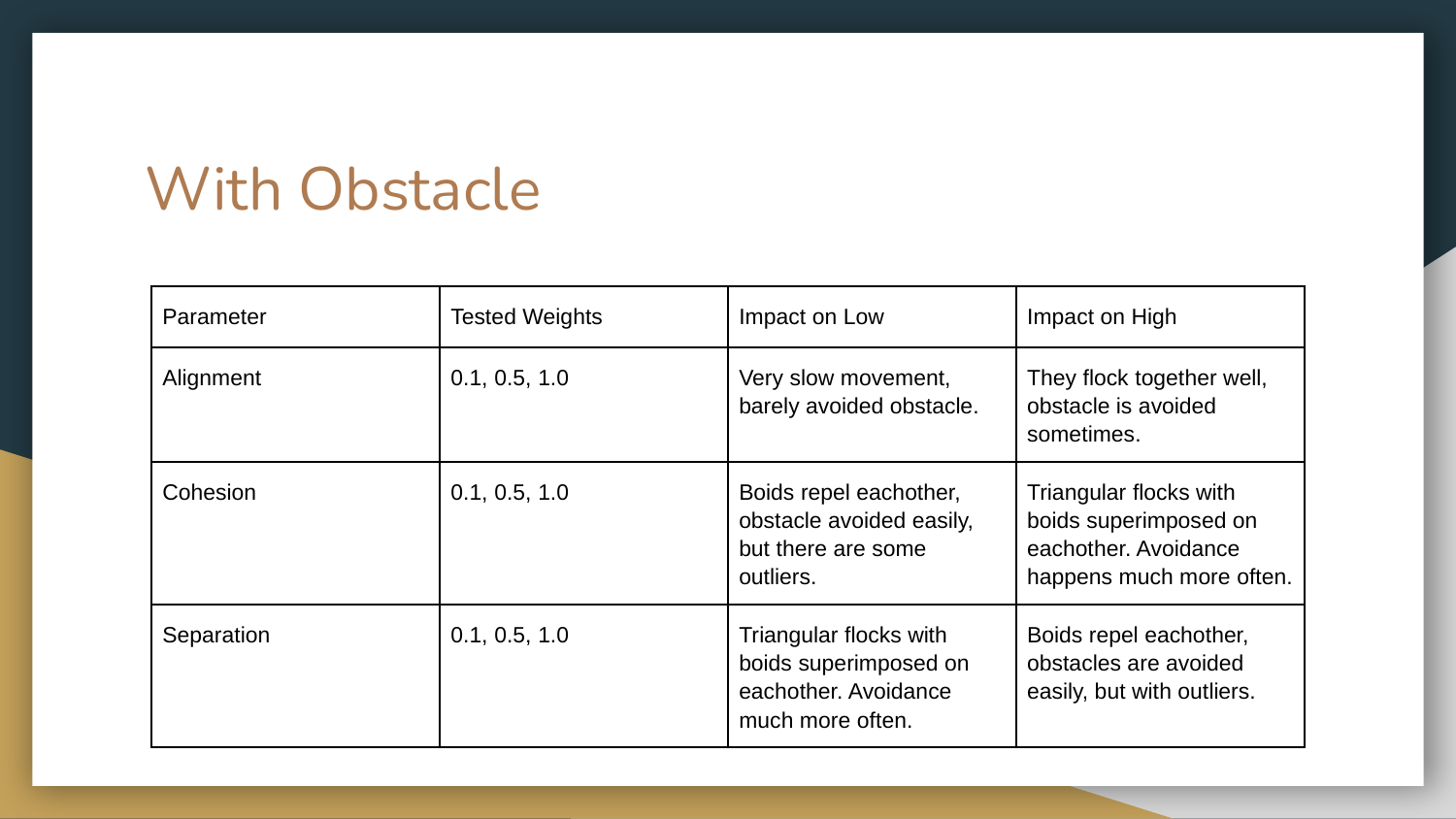

# With Obstacle
| Parameter | Tested Weights | Impact on Low | Impact on High |
| --- | --- | --- | --- |
| Alignment | 0.1, 0.5, 1.0 | Very slow movement, barely avoided obstacle. | They flock together well, obstacle is avoided sometimes. |
| Cohesion | 0.1, 0.5, 1.0 | Boids repel eachother, obstacle avoided easily, but there are some outliers. | Triangular flocks with boids superimposed on eachother. Avoidance happens much more often. |
| Separation | 0.1, 0.5, 1.0 | Triangular flocks with boids superimposed on eachother. Avoidance much more often. | Boids repel eachother, obstacles are avoided easily, but with outliers. |